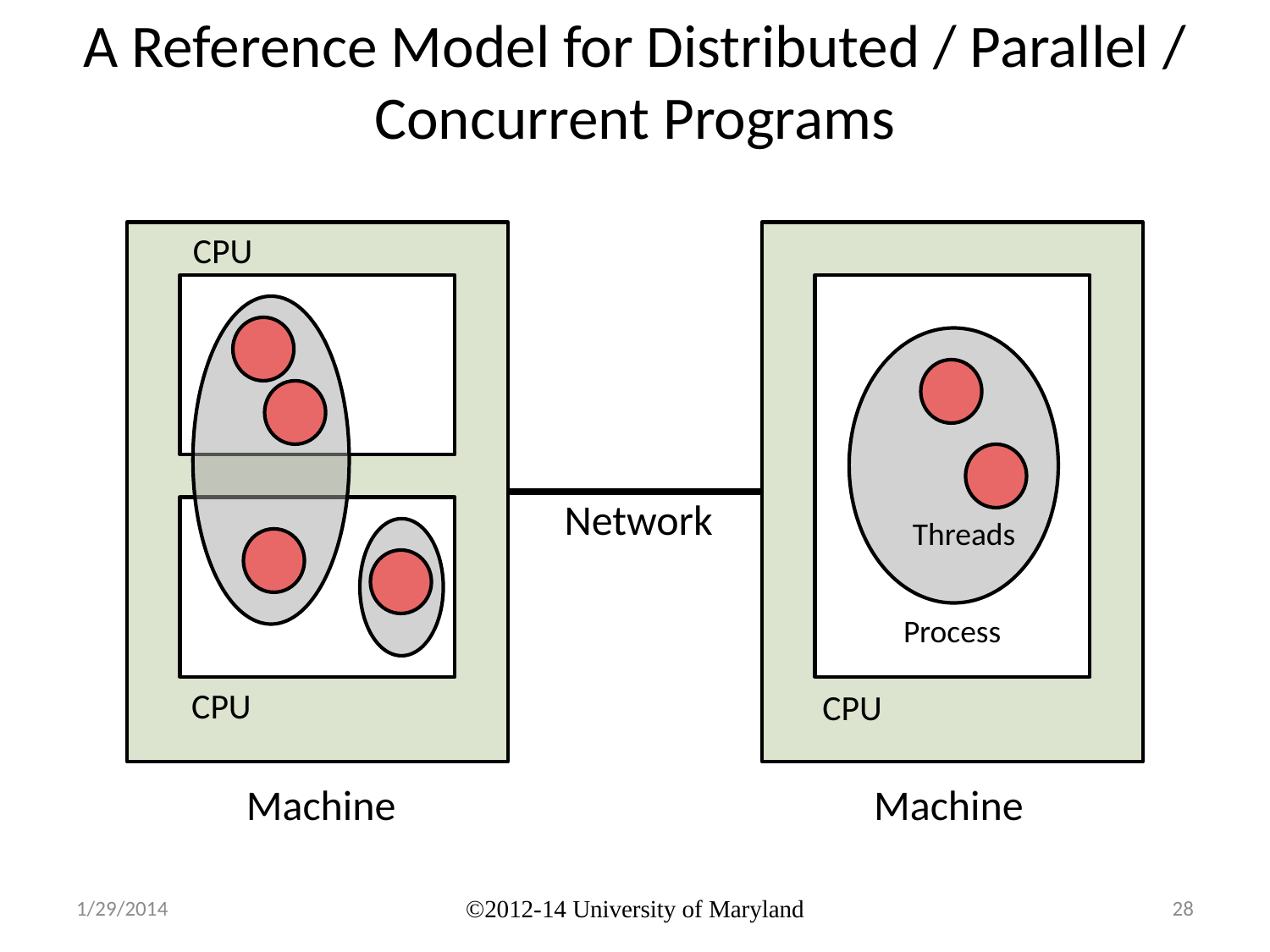

# A Reference Model for Distributed / Parallel / Concurrent Programs

CPU

Network

Threads

Process
CPU
CPU
Machine
Machine
1/29/2014
©2012-14 University of Maryland
28